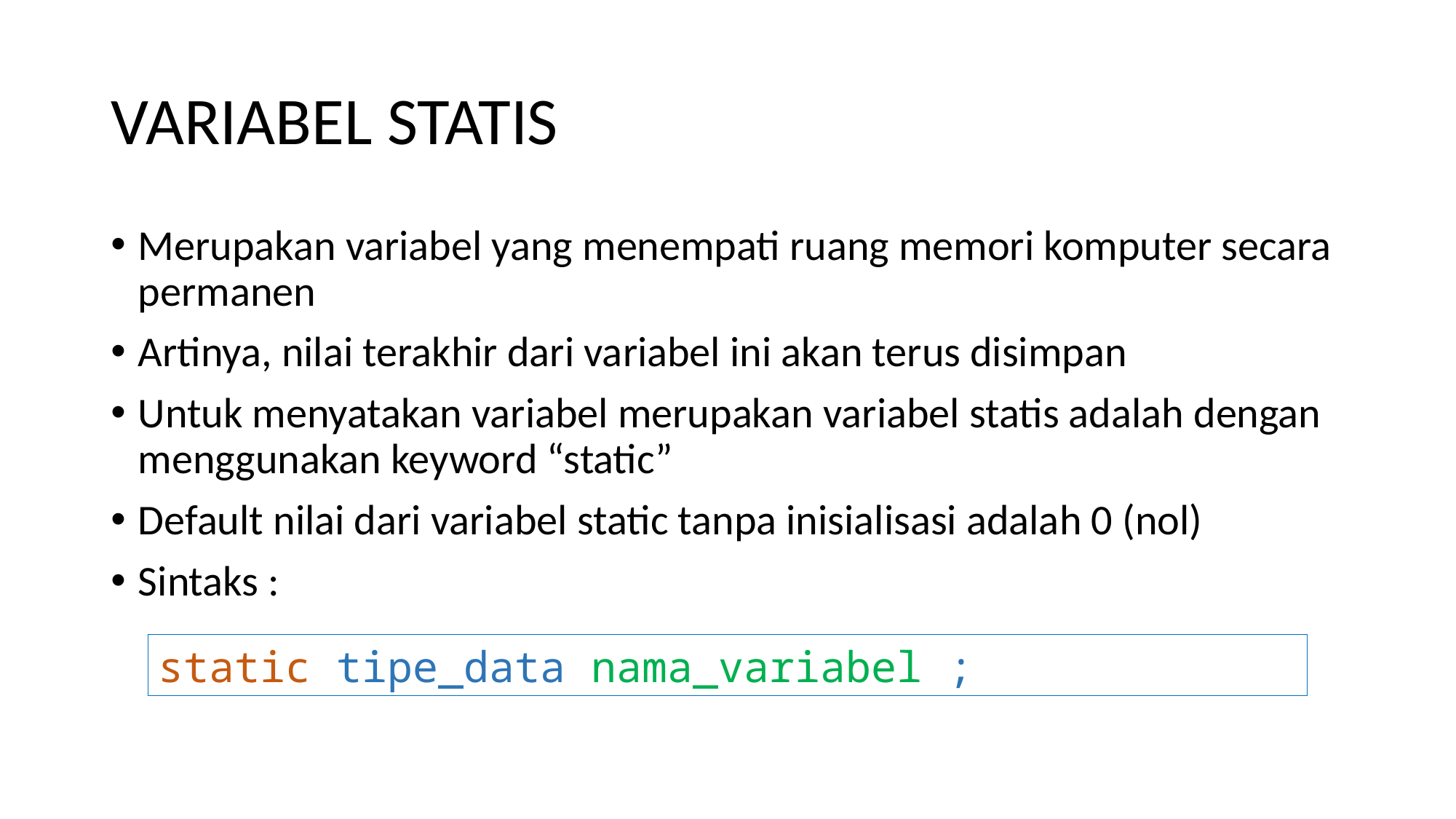

# VARIABEL STATIS
Merupakan variabel yang menempati ruang memori komputer secara permanen
Artinya, nilai terakhir dari variabel ini akan terus disimpan
Untuk menyatakan variabel merupakan variabel statis adalah dengan menggunakan keyword “static”
Default nilai dari variabel static tanpa inisialisasi adalah 0 (nol)
Sintaks :
static tipe_data nama_variabel ;